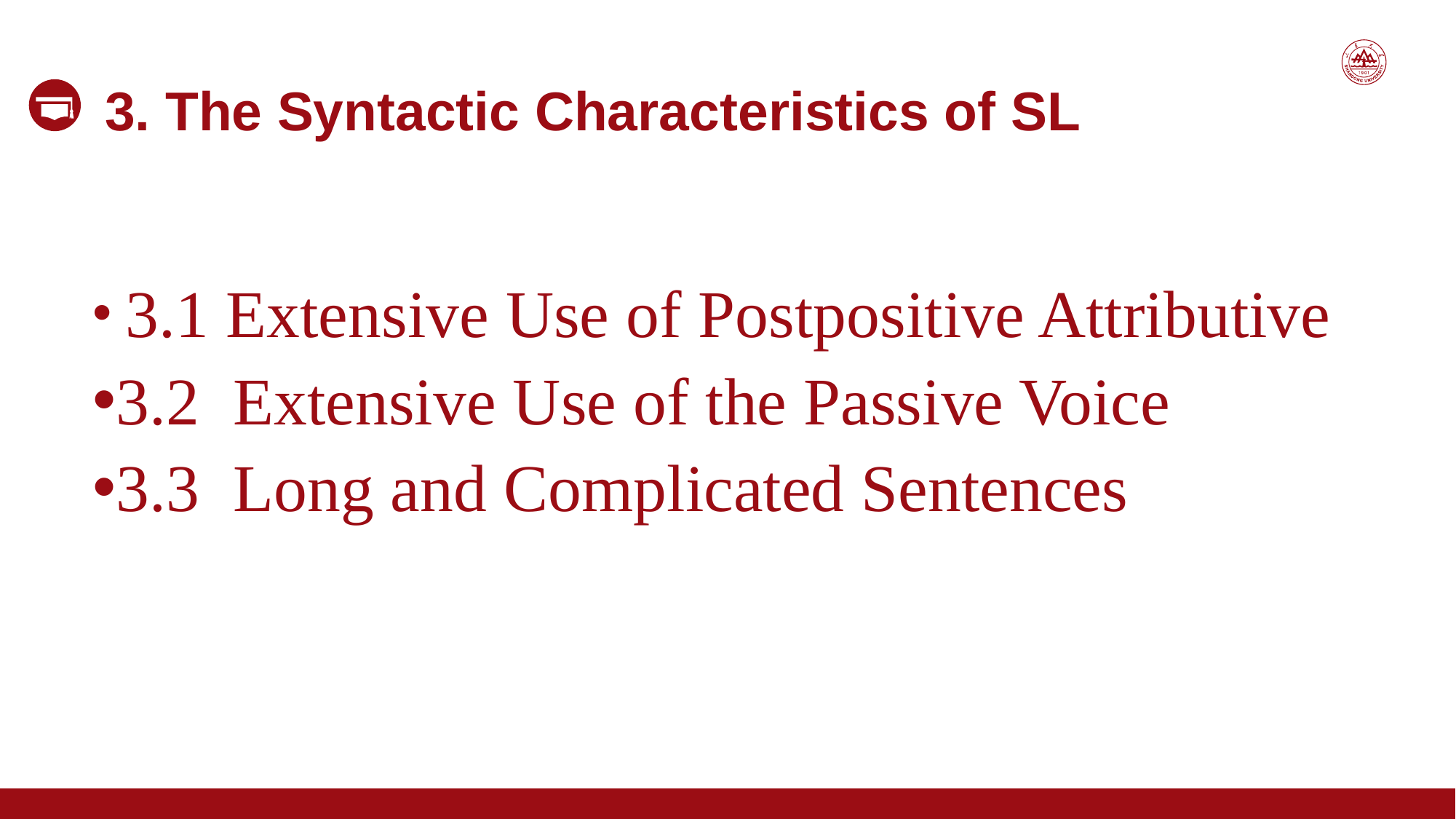

3. The Syntactic Characteristics of SL
 3.1 Extensive Use of Postpositive Attributive
3.2  Extensive Use of the Passive Voice
3.3  Long and Complicated Sentences